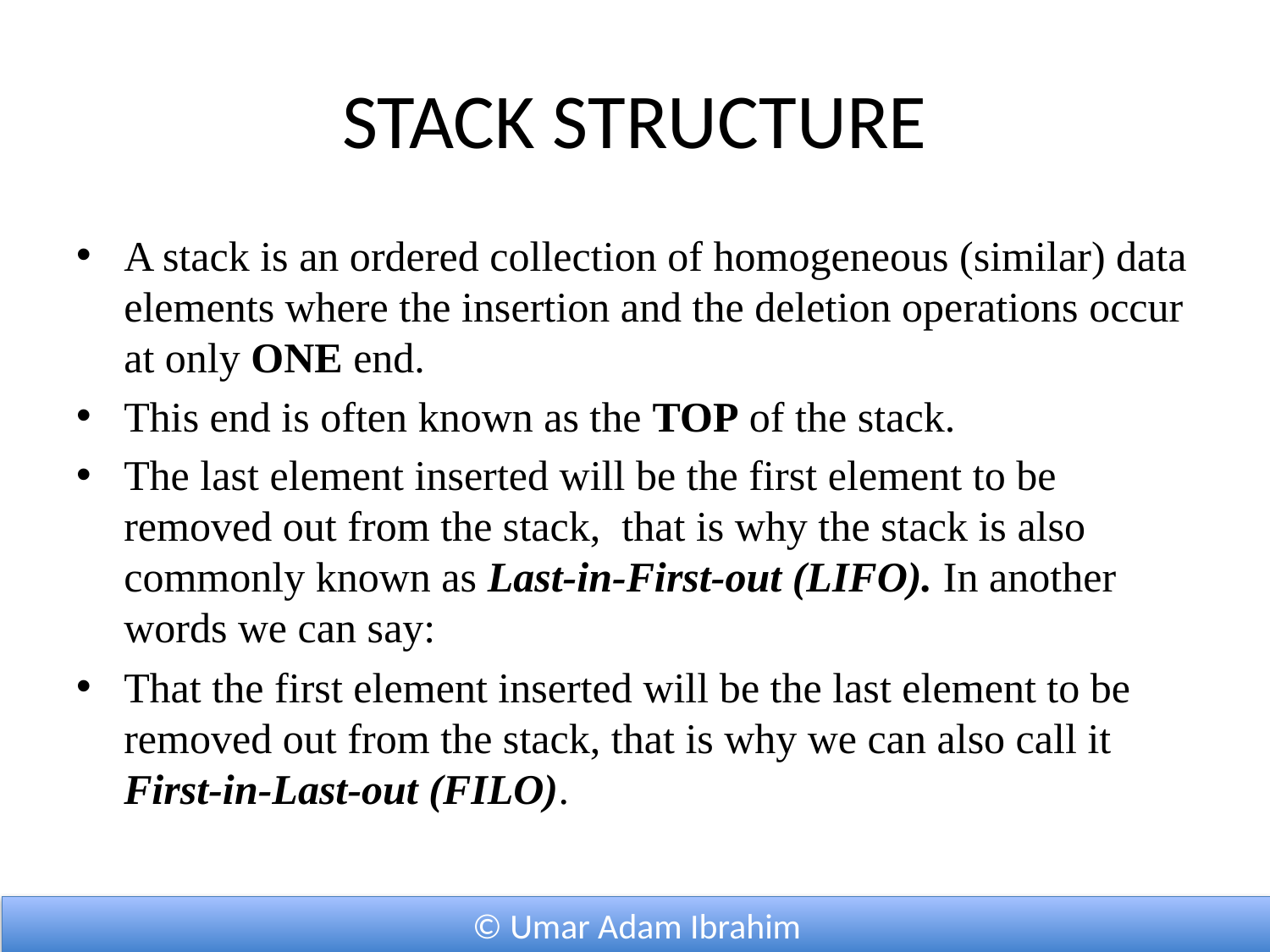

# STACK STRUCTURE
A stack is an ordered collection of homogeneous (similar) data elements where the insertion and the deletion operations occur at only ONE end.
This end is often known as the TOP of the stack.
The last element inserted will be the first element to be removed out from the stack,  that is why the stack is also commonly known as Last-in-First-out (LIFO). In another words we can say:
That the first element inserted will be the last element to be removed out from the stack, that is why we can also call it First-in-Last-out (FILO).

© Umar Adam Ibrahim